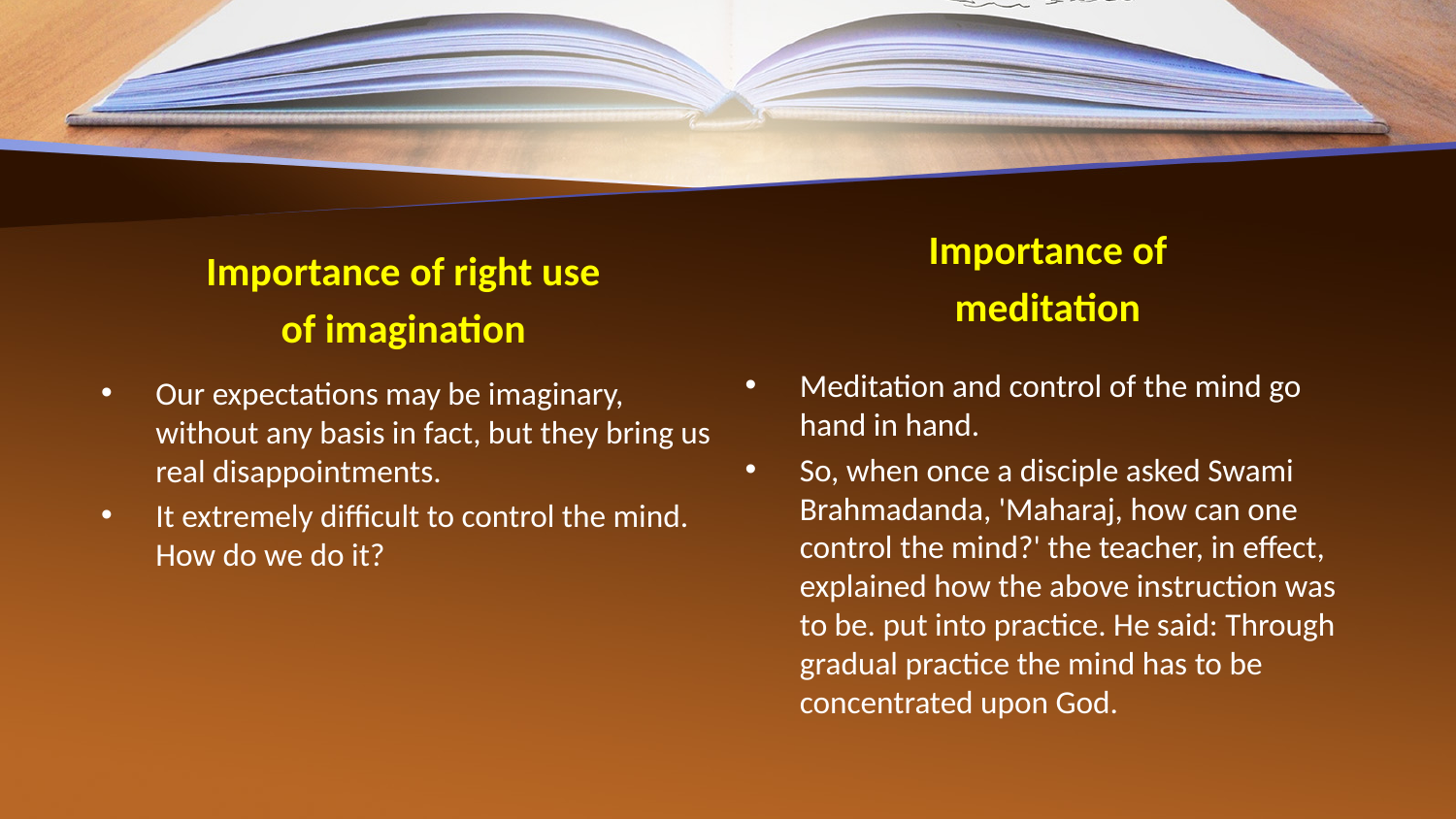

#
Importance of
meditation
Importance of right use
of imagination
Meditation and control of the mind go hand in hand.
So, when once a disciple asked Swami Brahmadanda, 'Maharaj, how can one control the mind?' the teacher, in effect, explained how the above instruction was to be. put into practice. He said: Through gradual practice the mind has to be concentrated upon God.

Our expectations may be imaginary, without any basis in fact, but they bring us real disappointments.
It extremely difficult to control the mind. How do we do it?